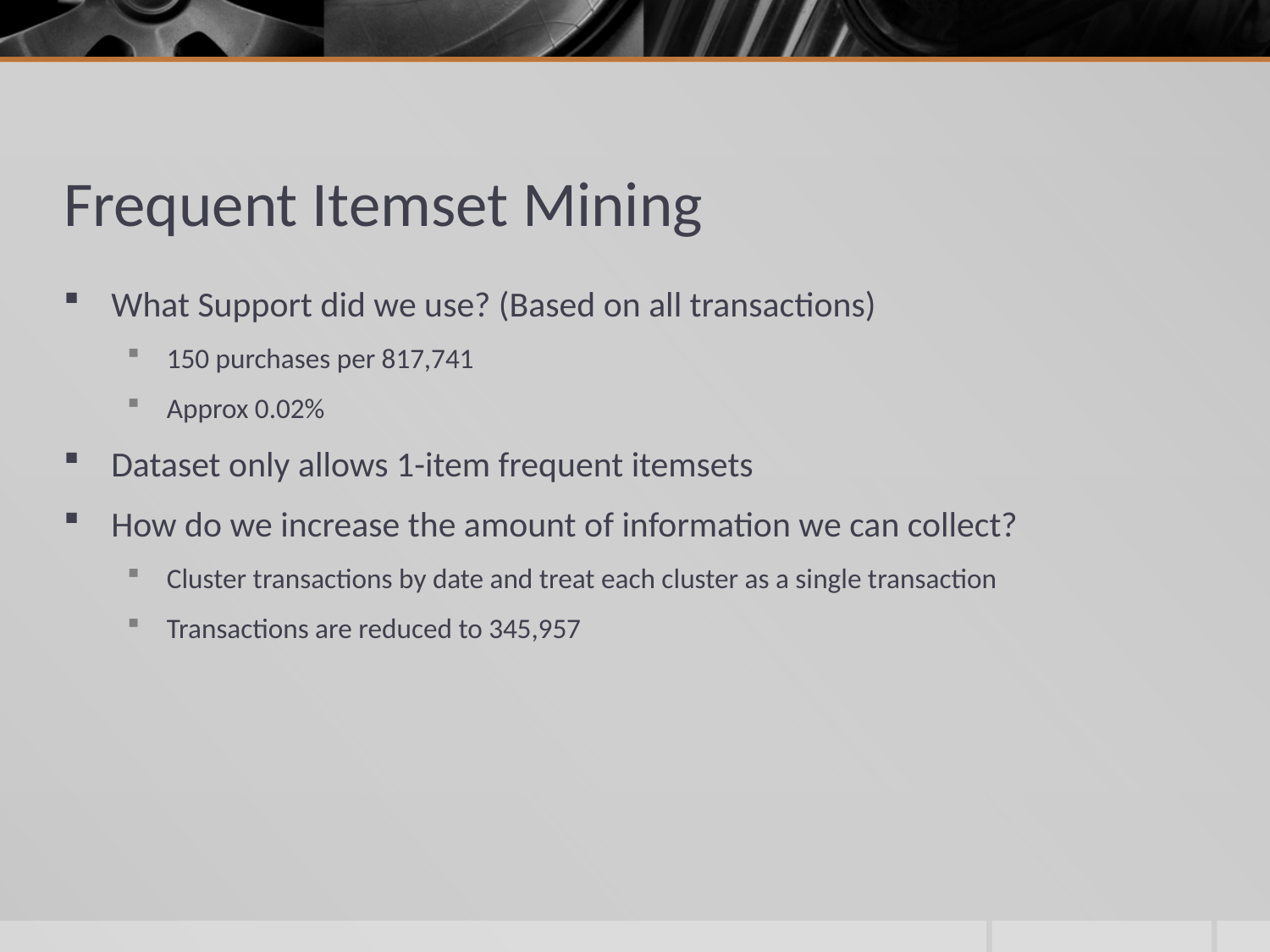

# Frequent Itemset Mining
What Support did we use? (Based on all transactions)
150 purchases per 817,741
Approx 0.02%
Dataset only allows 1-item frequent itemsets
How do we increase the amount of information we can collect?
Cluster transactions by date and treat each cluster as a single transaction
Transactions are reduced to 345,957